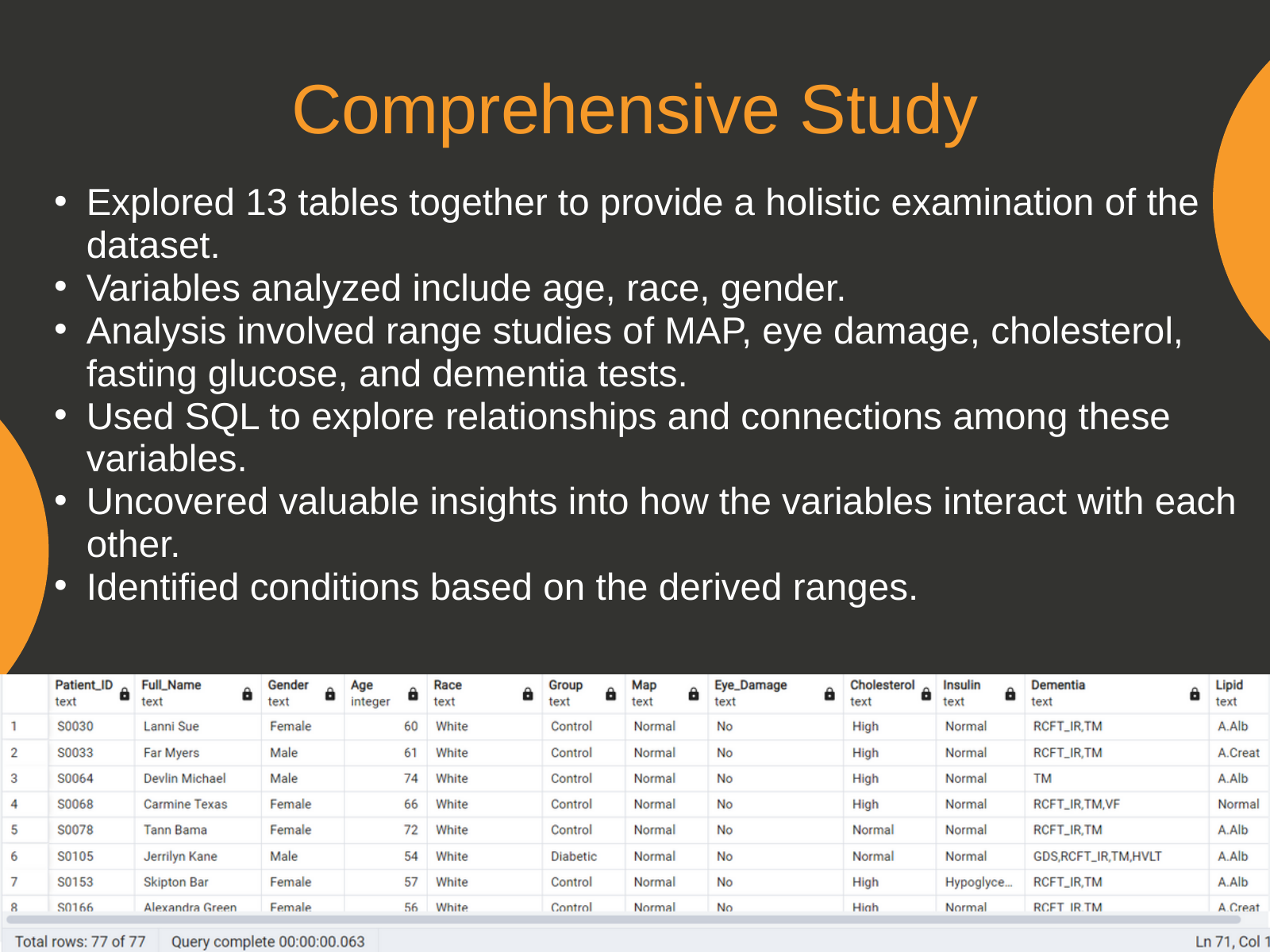

Comprehensive Study
Explored 13 tables together to provide a holistic examination of the dataset.
Variables analyzed include age, race, gender.
Analysis involved range studies of MAP, eye damage, cholesterol, fasting glucose, and dementia tests.
Used SQL to explore relationships and connections among these variables.
Uncovered valuable insights into how the variables interact with each other.
Identified conditions based on the derived ranges.